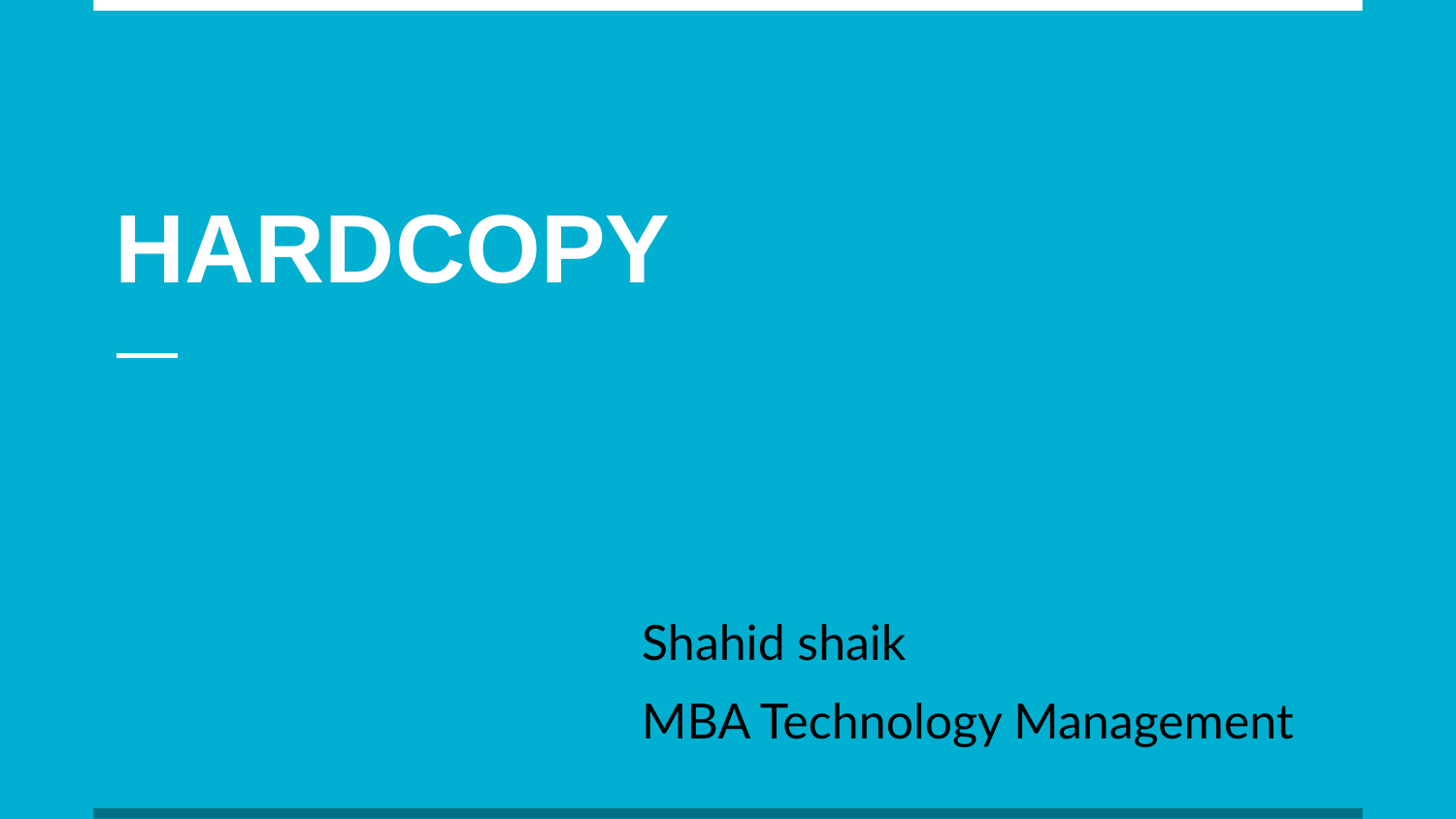

# HARDCOPY
Shahid shaik
MBA Technology Management